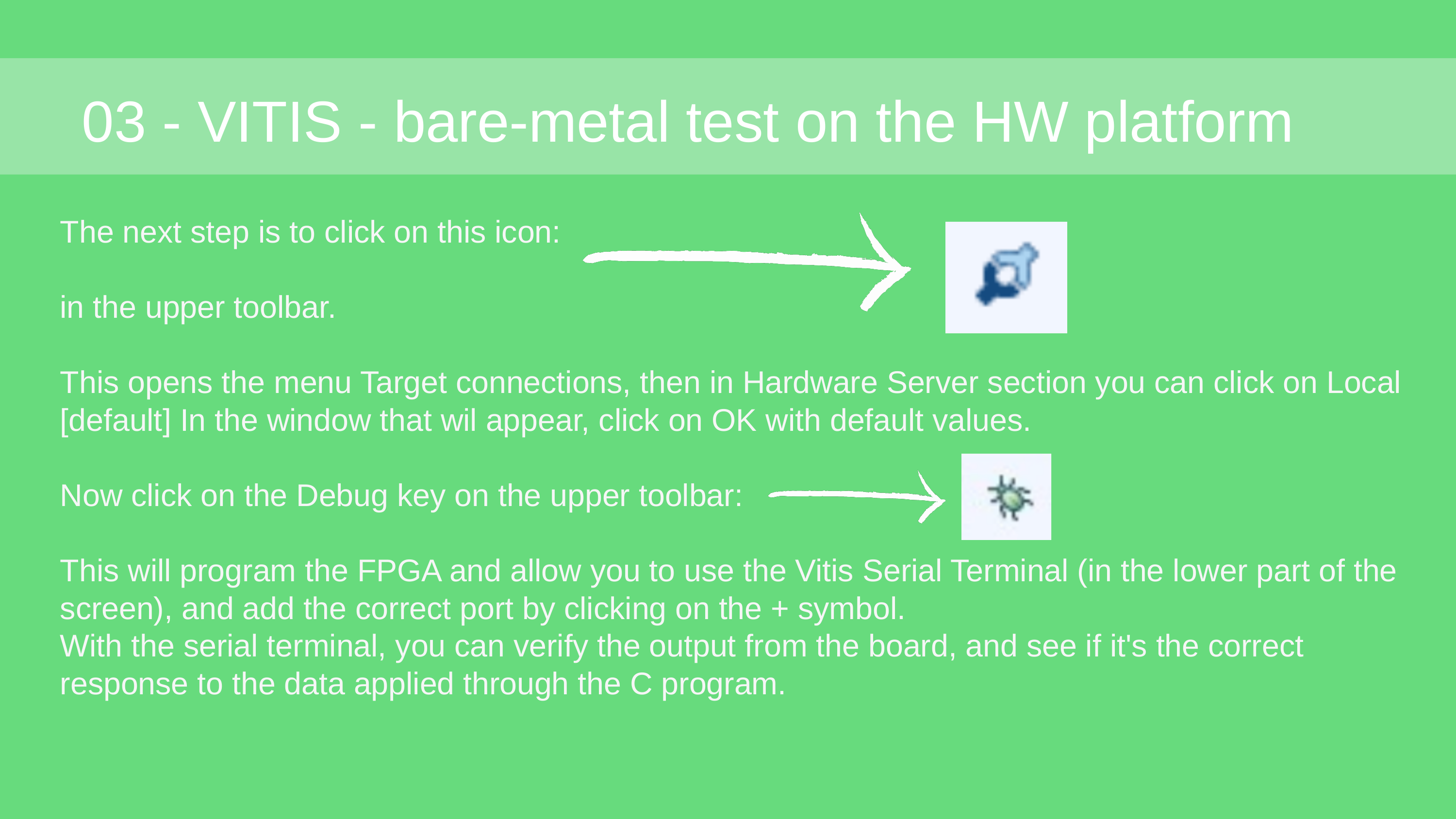

03 - VITIS - bare-metal test on the HW platform

The next step is to click on this icon:

in the upper toolbar.

This opens the menu Target connections, then in Hardware Server section you can click on Local [default] In the window that wil appear, click on OK with default values.

Now click on the Debug key on the upper toolbar:

This will program the FPGA and allow you to use the Vitis Serial Terminal (in the lower part of the screen), and add the correct port by clicking on the + symbol.
With the serial terminal, you can verify the output from the board, and see if it's the correct response to the data applied through the C program.